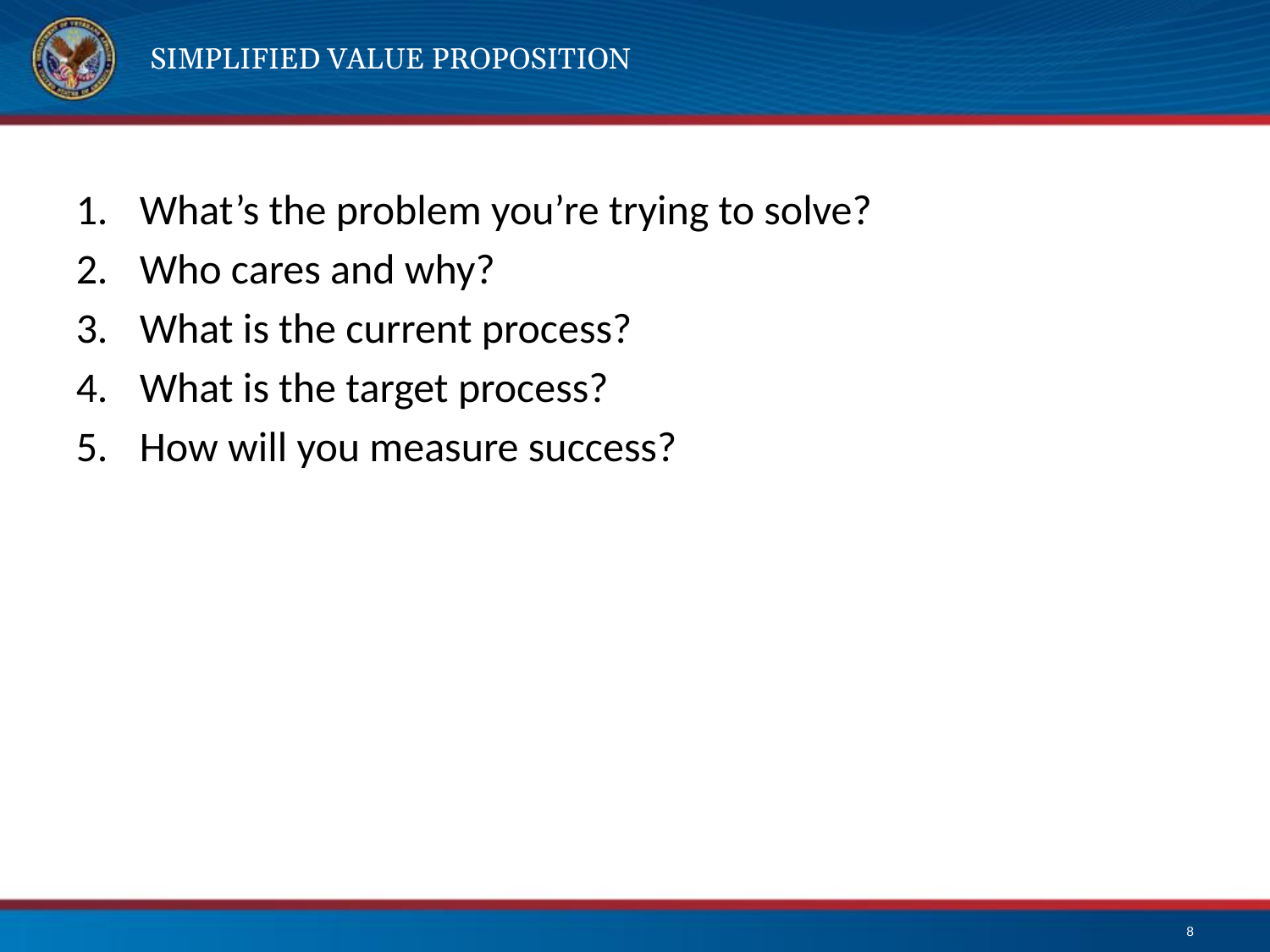

# Simplified Value Proposition
What’s the problem you’re trying to solve?
Who cares and why?
What is the current process?
What is the target process?
How will you measure success?
8